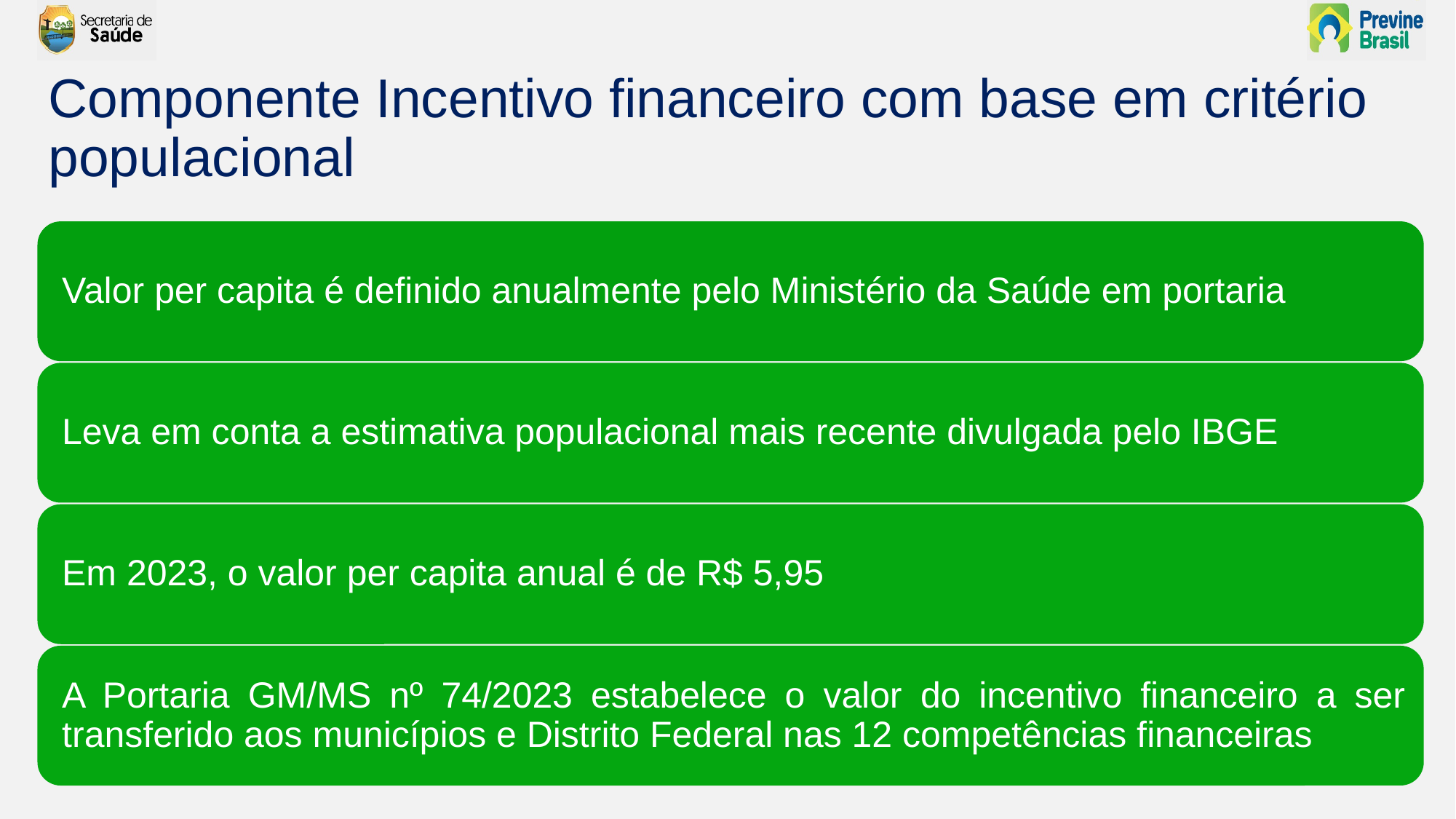

# Componente Incentivo financeiro com base em critério populacional
Valor per capita é definido anualmente pelo Ministério da Saúde em portaria
Leva em conta a estimativa populacional mais recente divulgada pelo IBGE
Em 2023, o valor per capita anual é de R$ 5,95
A Portaria GM/MS nº 74/2023 estabelece o valor do incentivo financeiro a ser transferido aos municípios e Distrito Federal nas 12 competências financeiras